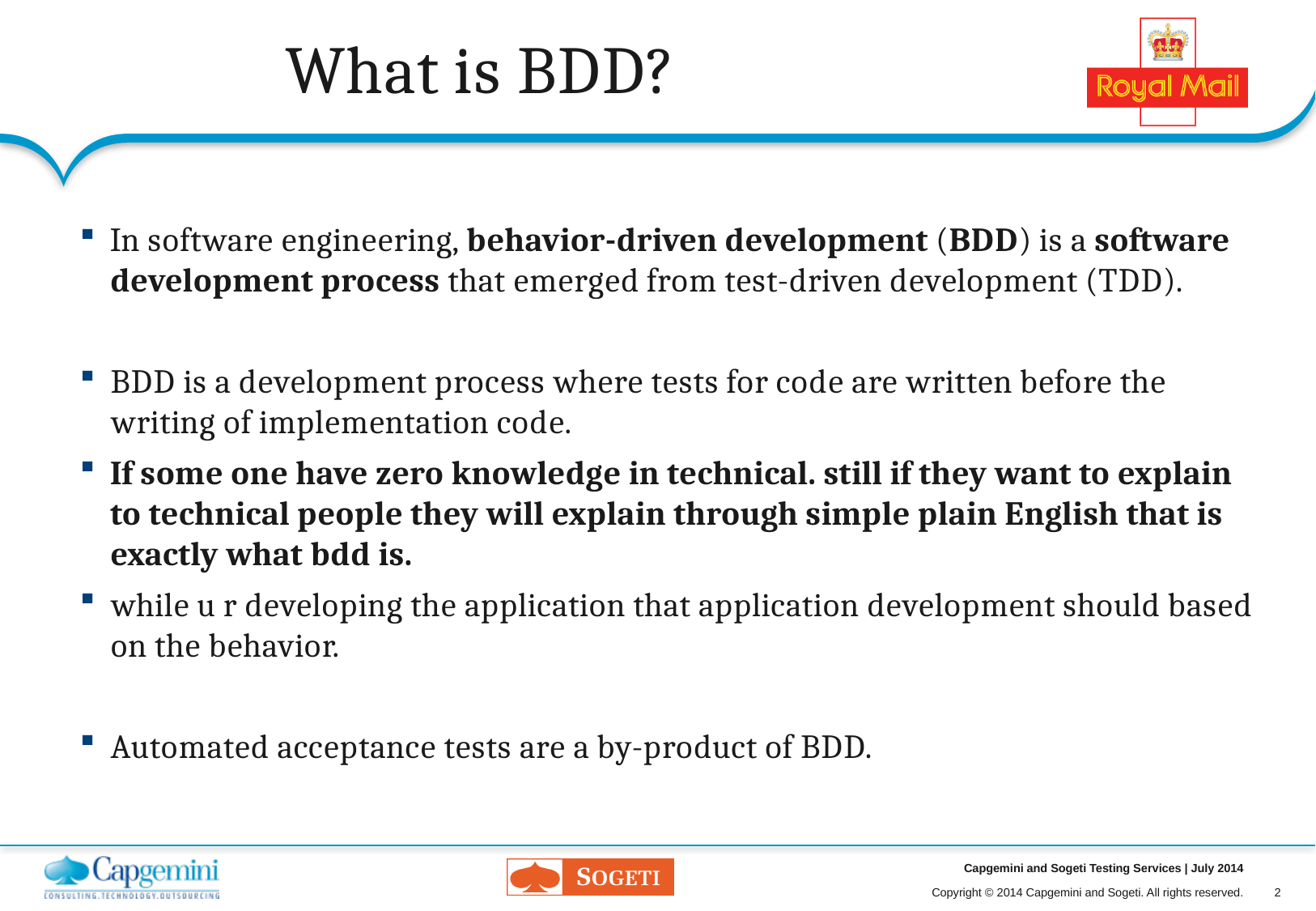

# What is BDD?
In software engineering, behavior-driven development (BDD) is a software development process that emerged from test-driven development (TDD).

BDD is a development process where tests for code are written before the writing of implementation code.
If some one have zero knowledge in technical. still if they want to explain to technical people they will explain through simple plain English that is exactly what bdd is.
while u r developing the application that application development should based on the behavior.

Automated acceptance tests are a by-product of BDD.